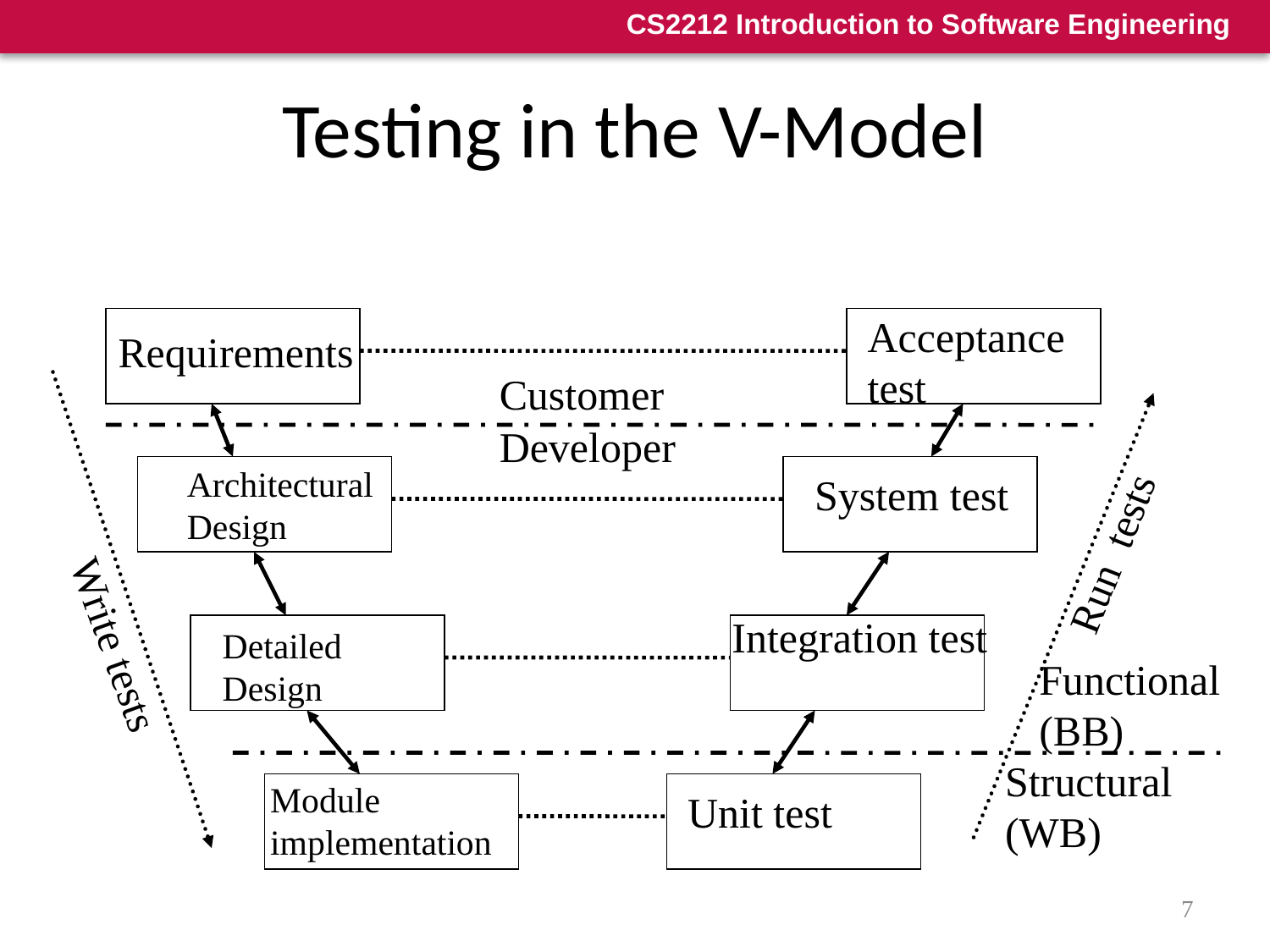

# Testing in the V-Model
Acceptance
test

Requirements

Customer

Developer

Architectural
Design

System test

Run  tests

Integration test
Write tests

Detailed
Design
Functional
(BB)

Structural
(WB)

Module
implementation

Unit test

7